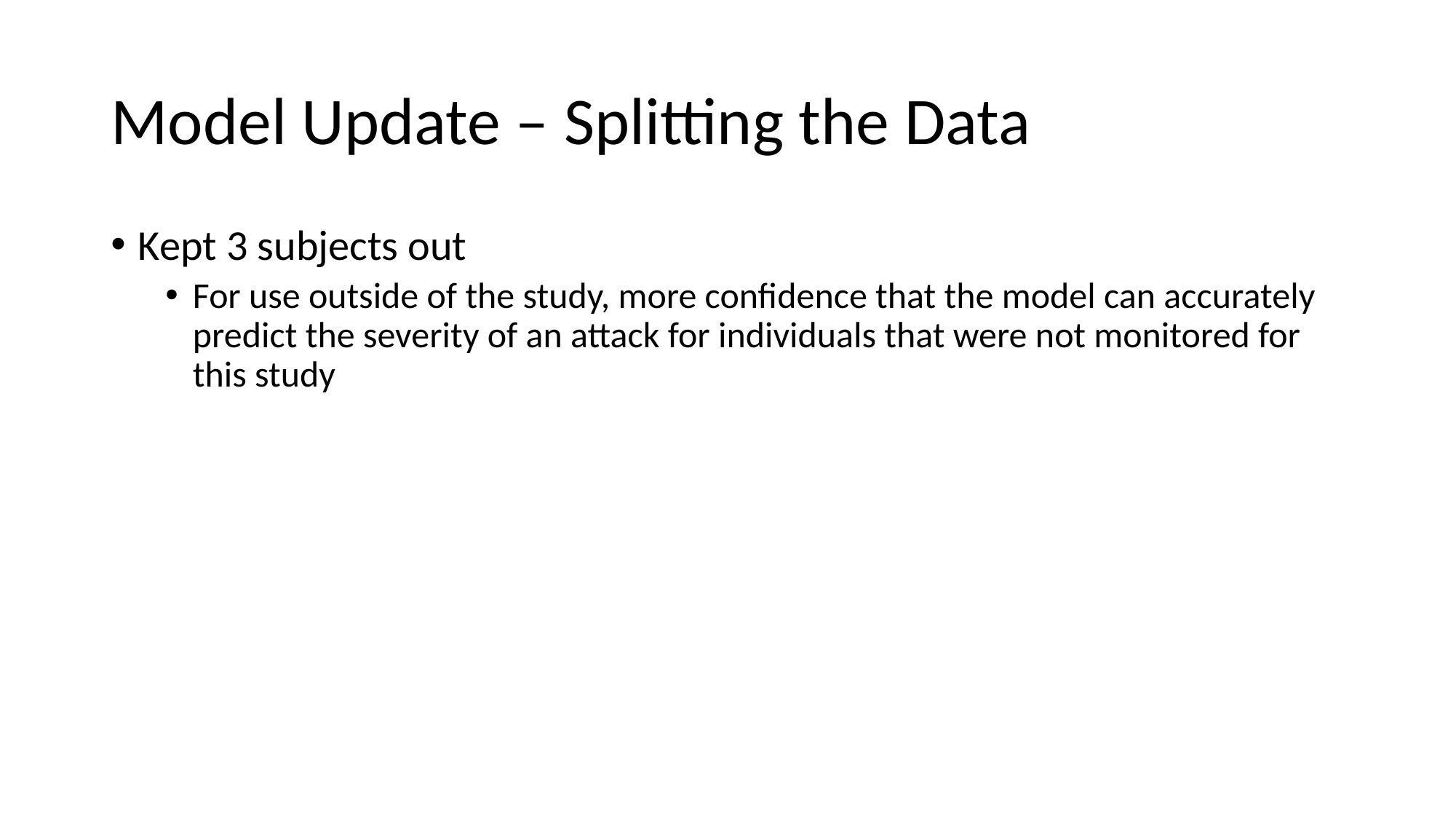

# Model Update – Splitting the Data
Kept 3 subjects out
For use outside of the study, more confidence that the model can accurately predict the severity of an attack for individuals that were not monitored for this study